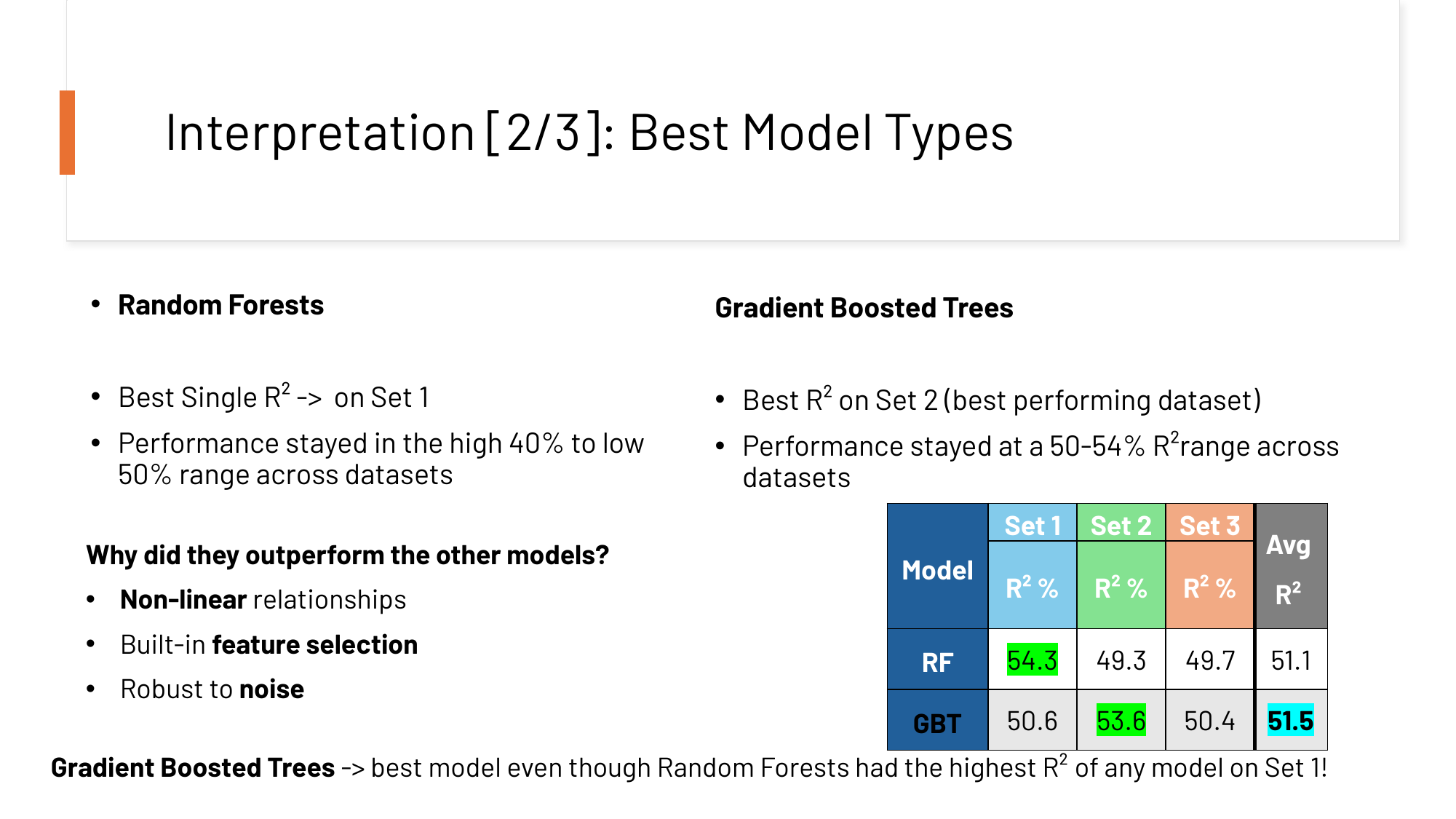

#
Interpretation [2/3]: Best Model Types

Gradient Boosted Trees

Best R² on Set 2 (best performing dataset)
Performance stayed at a 50-54% R²range across datasets

Random Forests

Best Single R² ->  on Set 1
Performance stayed in the high 40% to low 50% range across datasets

Why did they outperform the other models?
Non-linear relationships
Built-in feature selection
Robust to noise

| Model | Set 1 | Set 2 | Set 3 | Avg R² |
| --- | --- | --- | --- | --- |
|  | R² % | R² % | R² % |  |
| RF | 54.3 | 49.3 | 49.7 | 51.1 |
| GBT | 50.6 | 53.6 | 50.4 | 51.5 |
Gradient Boosted Trees -> best model even though Random Forests had the highest R² of any model on Set 1!